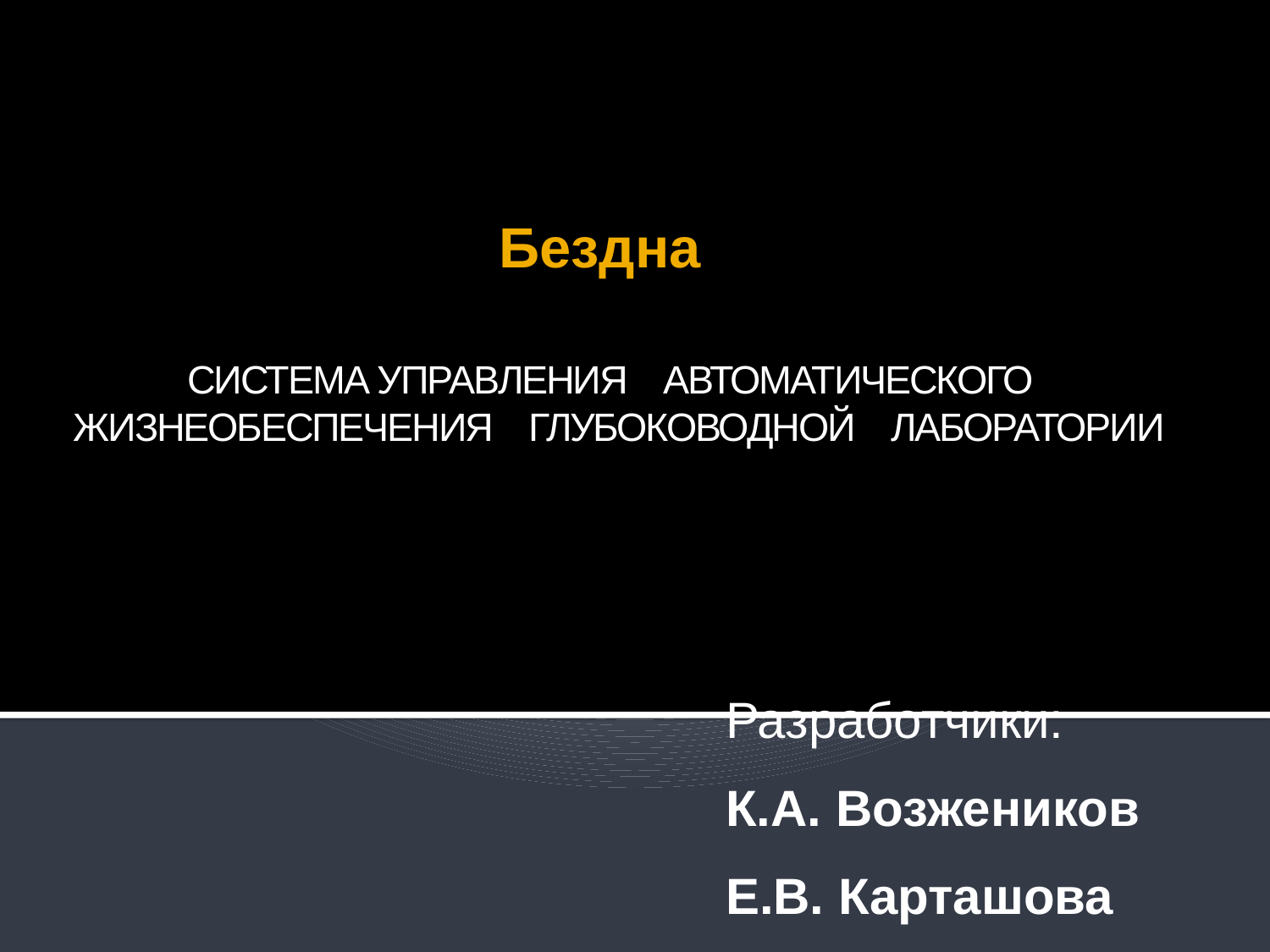

# Бездна
Система управления    автоматического   жизнеобеспечения    глубоководной    лаборатории
Разработчики:
К.А. Возжеников
Е.В. Карташова